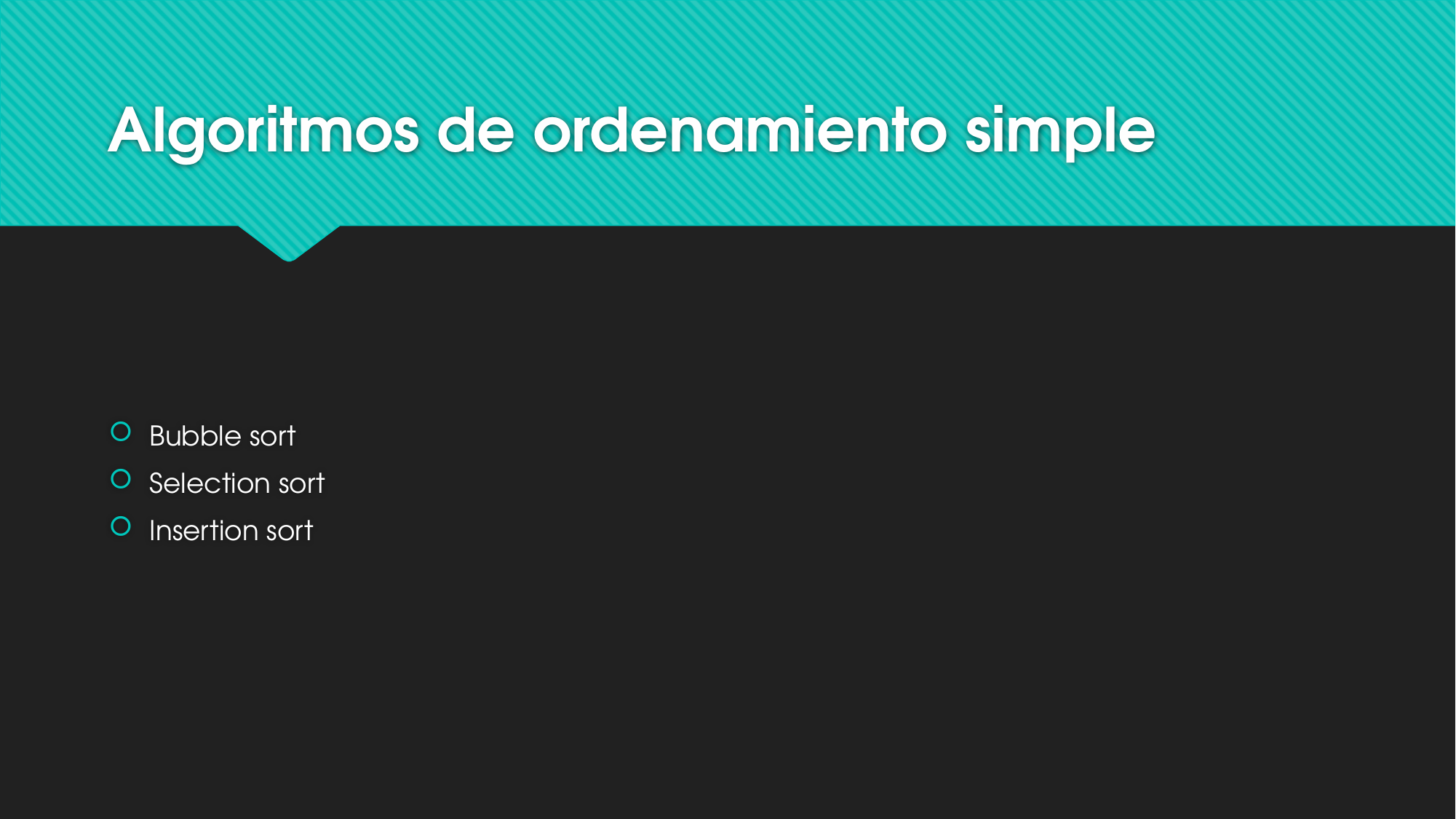

# Algoritmos de ordenamiento simple
Bubble sort
Selection sort
Insertion sort